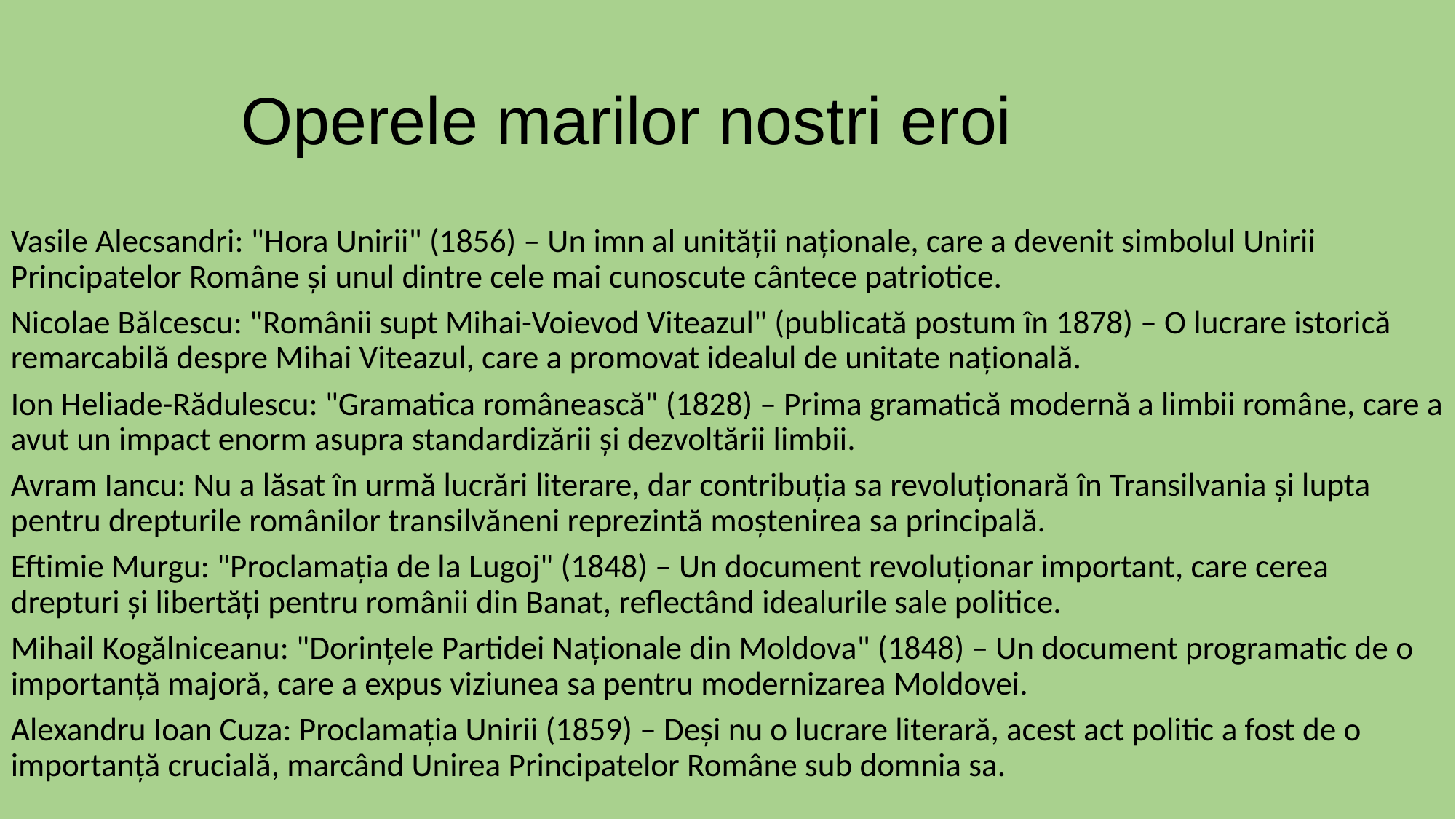

# Operele marilor nostri eroi
Vasile Alecsandri: "Hora Unirii" (1856) – Un imn al unității naționale, care a devenit simbolul Unirii Principatelor Române și unul dintre cele mai cunoscute cântece patriotice.
Nicolae Bălcescu: "Românii supt Mihai-Voievod Viteazul" (publicată postum în 1878) – O lucrare istorică remarcabilă despre Mihai Viteazul, care a promovat idealul de unitate națională.
Ion Heliade-Rădulescu: "Gramatica românească" (1828) – Prima gramatică modernă a limbii române, care a avut un impact enorm asupra standardizării și dezvoltării limbii.
Avram Iancu: Nu a lăsat în urmă lucrări literare, dar contribuția sa revoluționară în Transilvania și lupta pentru drepturile românilor transilvăneni reprezintă moștenirea sa principală.
Eftimie Murgu: "Proclamația de la Lugoj" (1848) – Un document revoluționar important, care cerea drepturi și libertăți pentru românii din Banat, reflectând idealurile sale politice.
Mihail Kogălniceanu: "Dorințele Partidei Naționale din Moldova" (1848) – Un document programatic de o importanță majoră, care a expus viziunea sa pentru modernizarea Moldovei.
Alexandru Ioan Cuza: Proclamația Unirii (1859) – Deși nu o lucrare literară, acest act politic a fost de o importanță crucială, marcând Unirea Principatelor Române sub domnia sa.